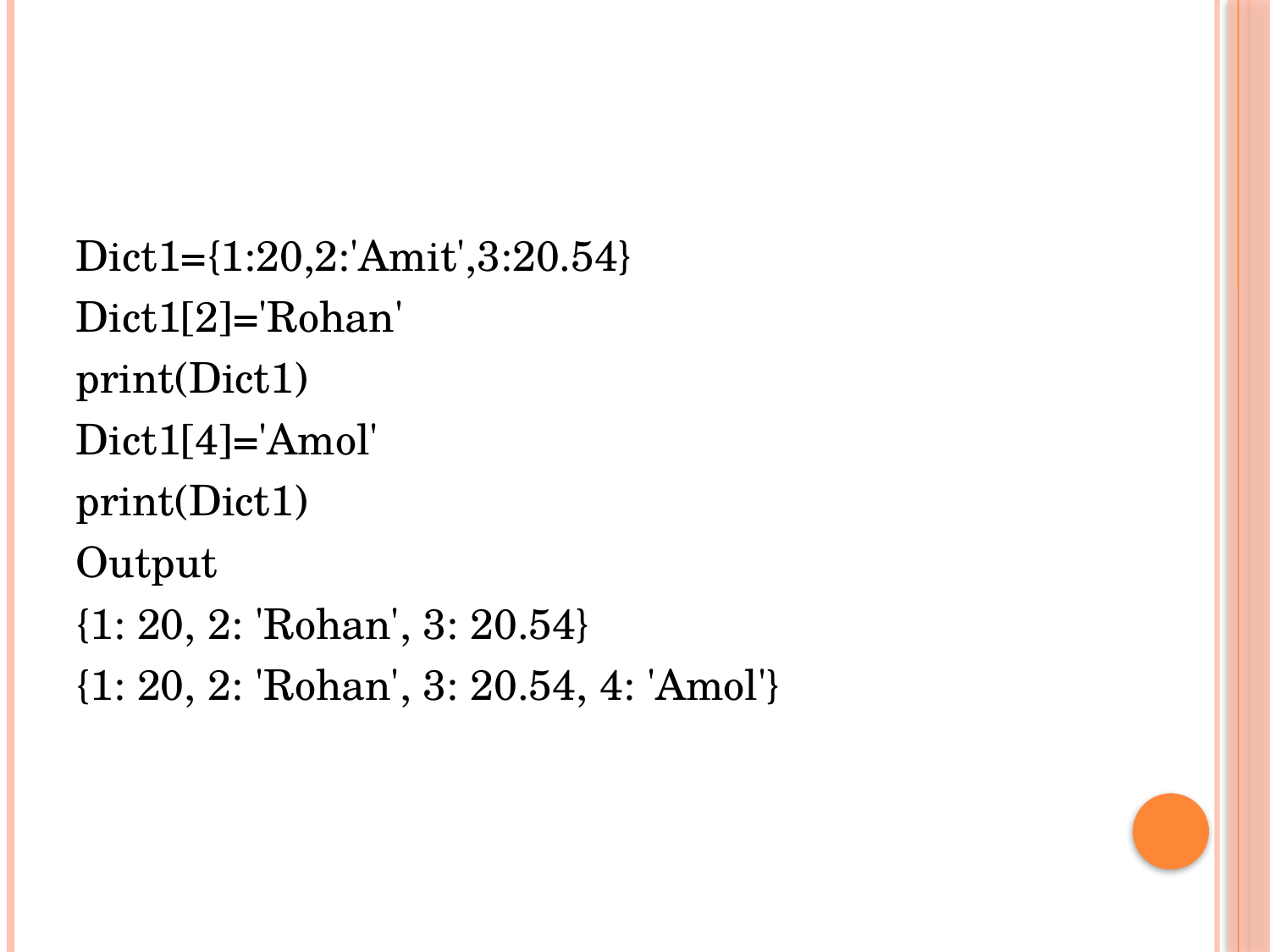

#
Dict1={1:20,2:'Amit',3:20.54}
Dict1[2]='Rohan'
print(Dict1)
Dict1[4]='Amol'
print(Dict1)
Output
{1: 20, 2: 'Rohan', 3: 20.54}
{1: 20, 2: 'Rohan', 3: 20.54, 4: 'Amol'}